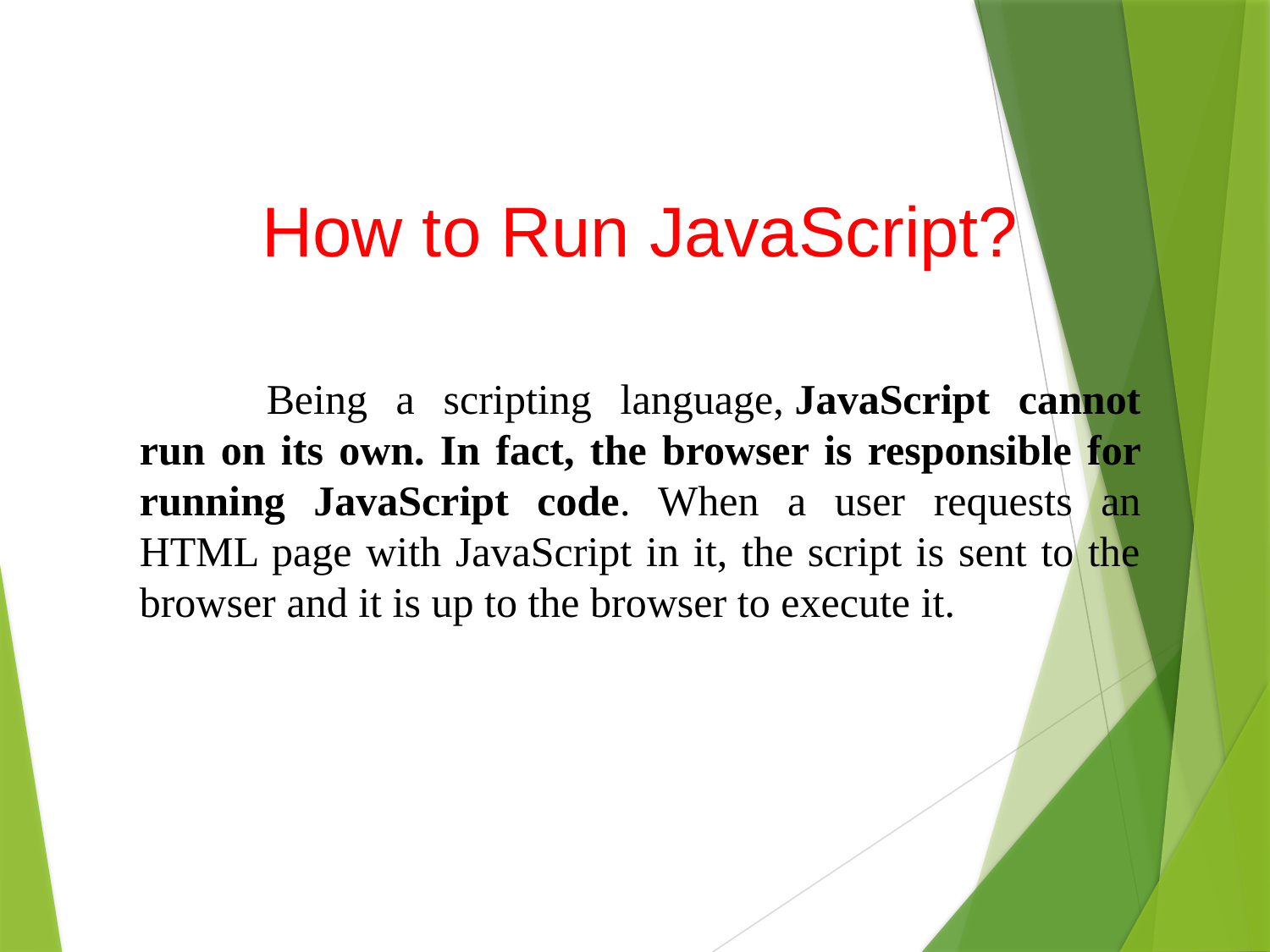

How to Run JavaScript?

	Being a scripting language, JavaScript cannot run on its own. In fact, the browser is responsible for running JavaScript code. When a user requests an HTML page with JavaScript in it, the script is sent to the browser and it is up to the browser to execute it.